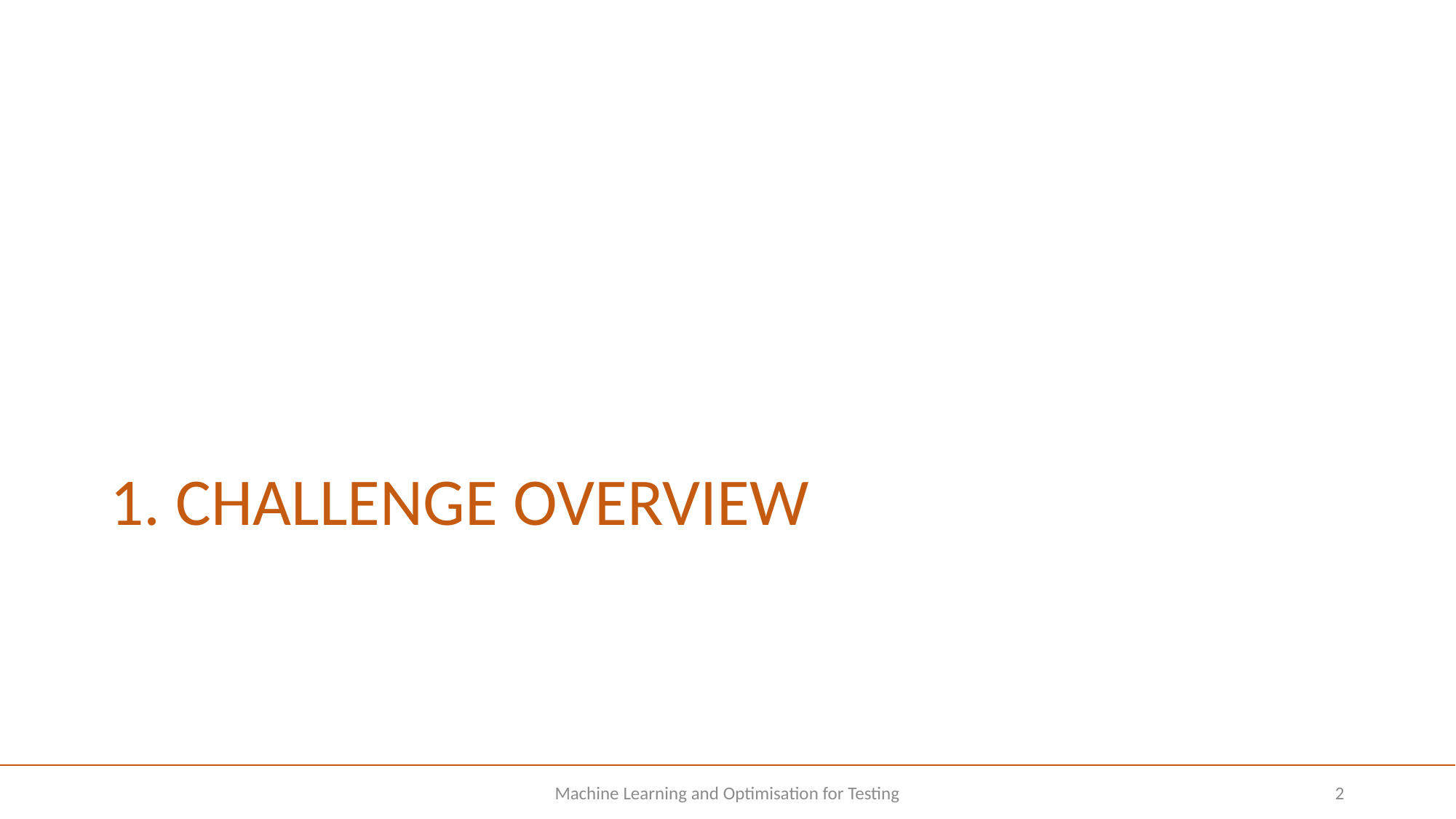

# 1. CHALLENGE OVERVIEW

Machine Learning and Optimisation for Testing
2